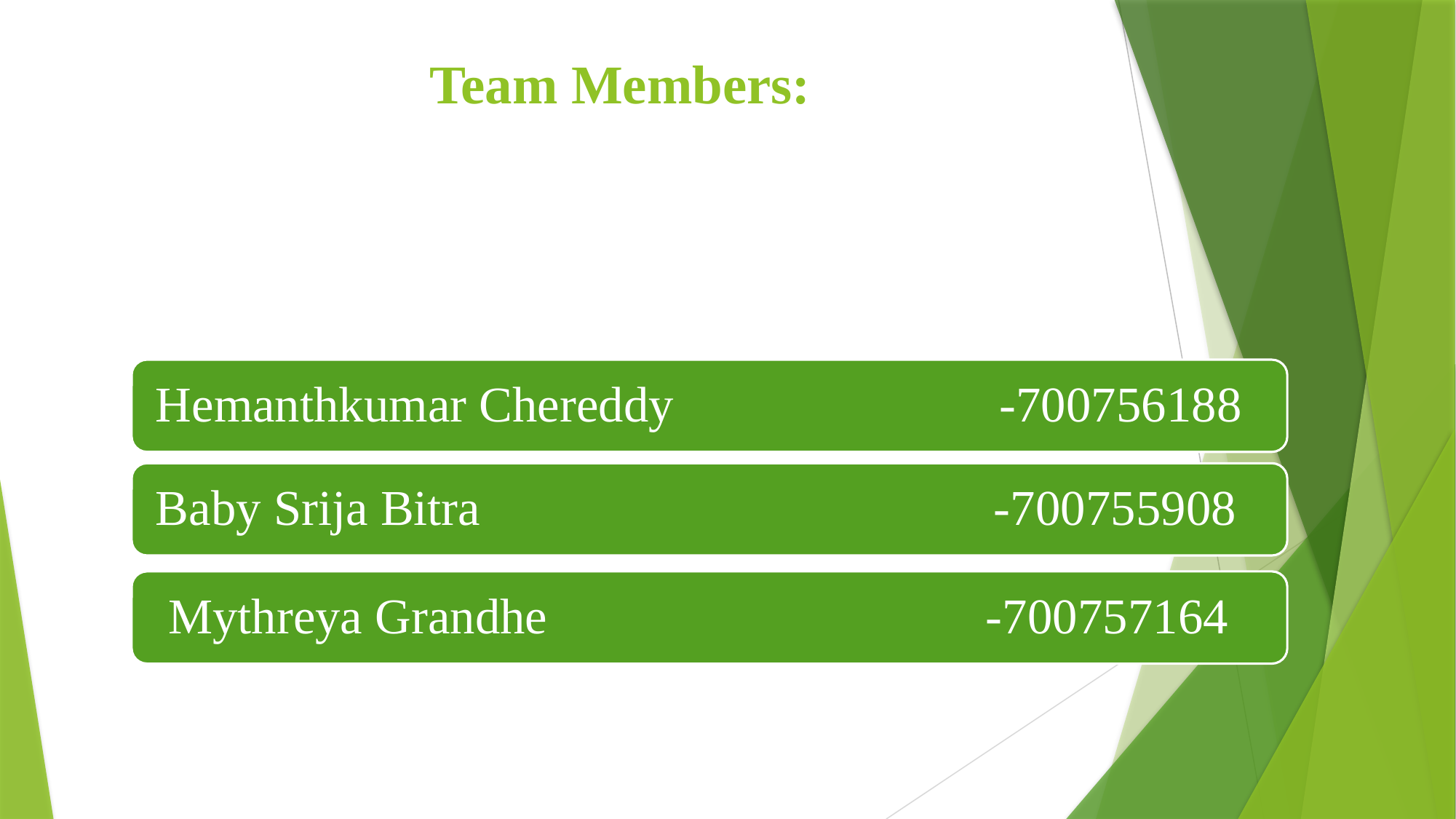

# Team Members:
Hemanthkumar Chereddy                          -700756188
Baby Srija Bitra                                         -700755908
 Mythreya Grandhe                                   -700757164